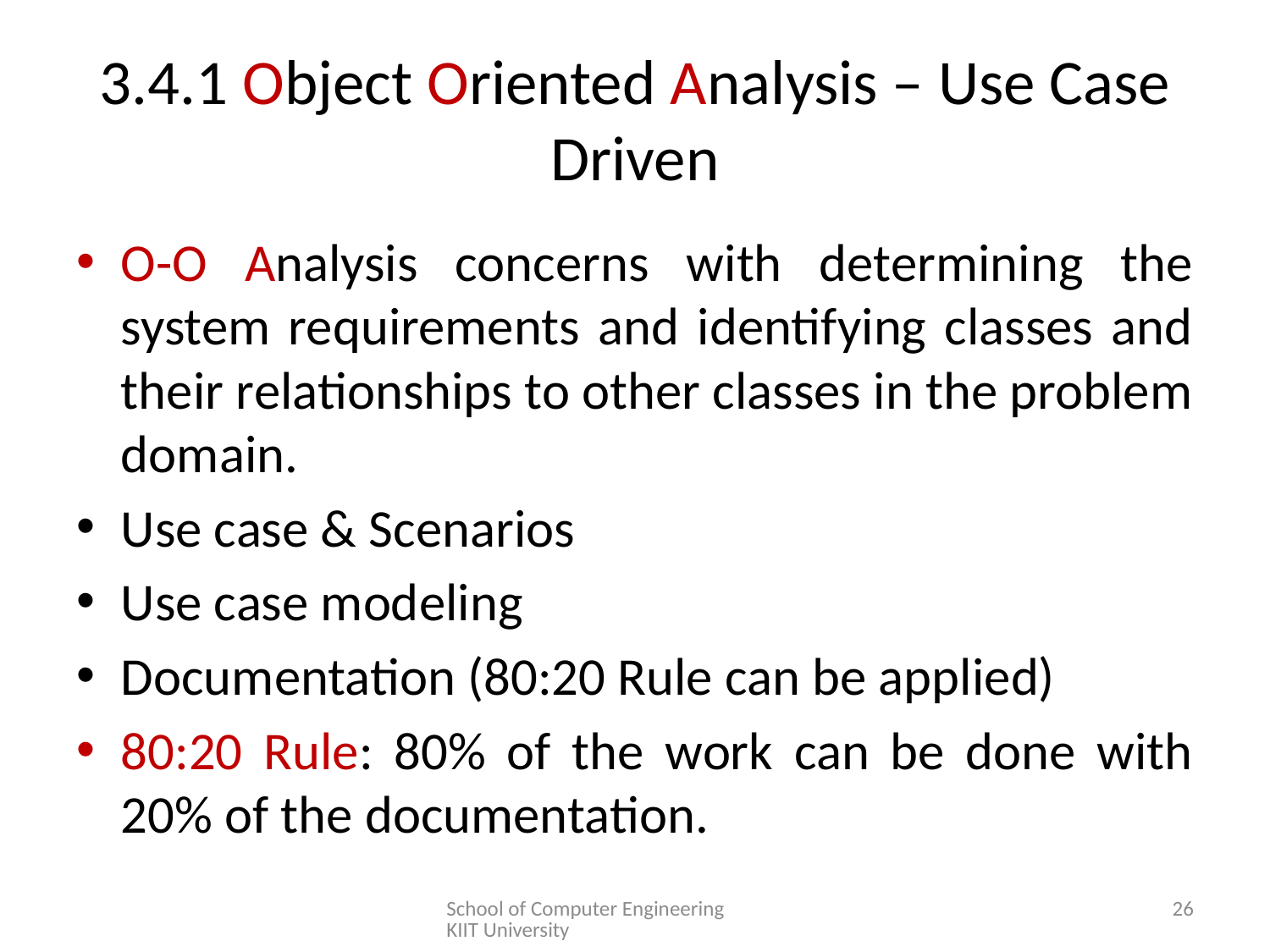

# 3.4.1 Object Oriented Analysis – Use Case Driven
O-O Analysis concerns with determining the system requirements and identifying classes and their relationships to other classes in the problem domain.
Use case & Scenarios
Use case modeling
Documentation (80:20 Rule can be applied)
80:20 Rule: 80% of the work can be done with 20% of the documentation.
School of Computer Engineering                   KIIT University
26